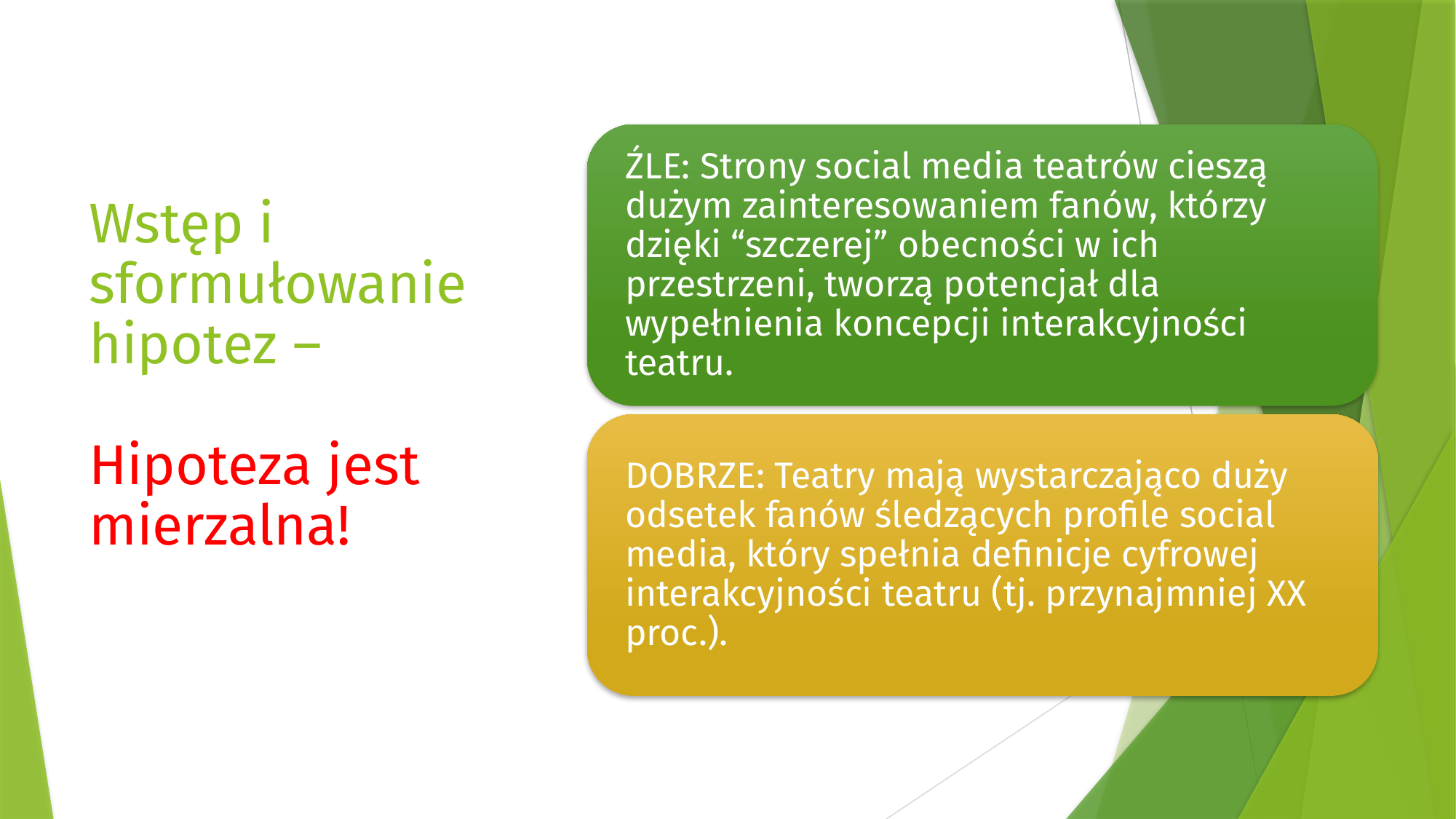

ŹLE: Strony social media teatrów cieszą dużym zainteresowaniem fanów, którzy dzięki “szczerej” obecności w ich przestrzeni, tworzą potencjał dla wypełnienia koncepcji interakcyjności teatru.
DOBRZE: Teatry mają wystarczająco duży odsetek fanów śledzących profile social media, który spełnia definicje cyfrowej interakcyjności teatru (tj. przynajmniej XX proc.).
# Wstęp i sformułowanie hipotez – Hipoteza jest mierzalna!